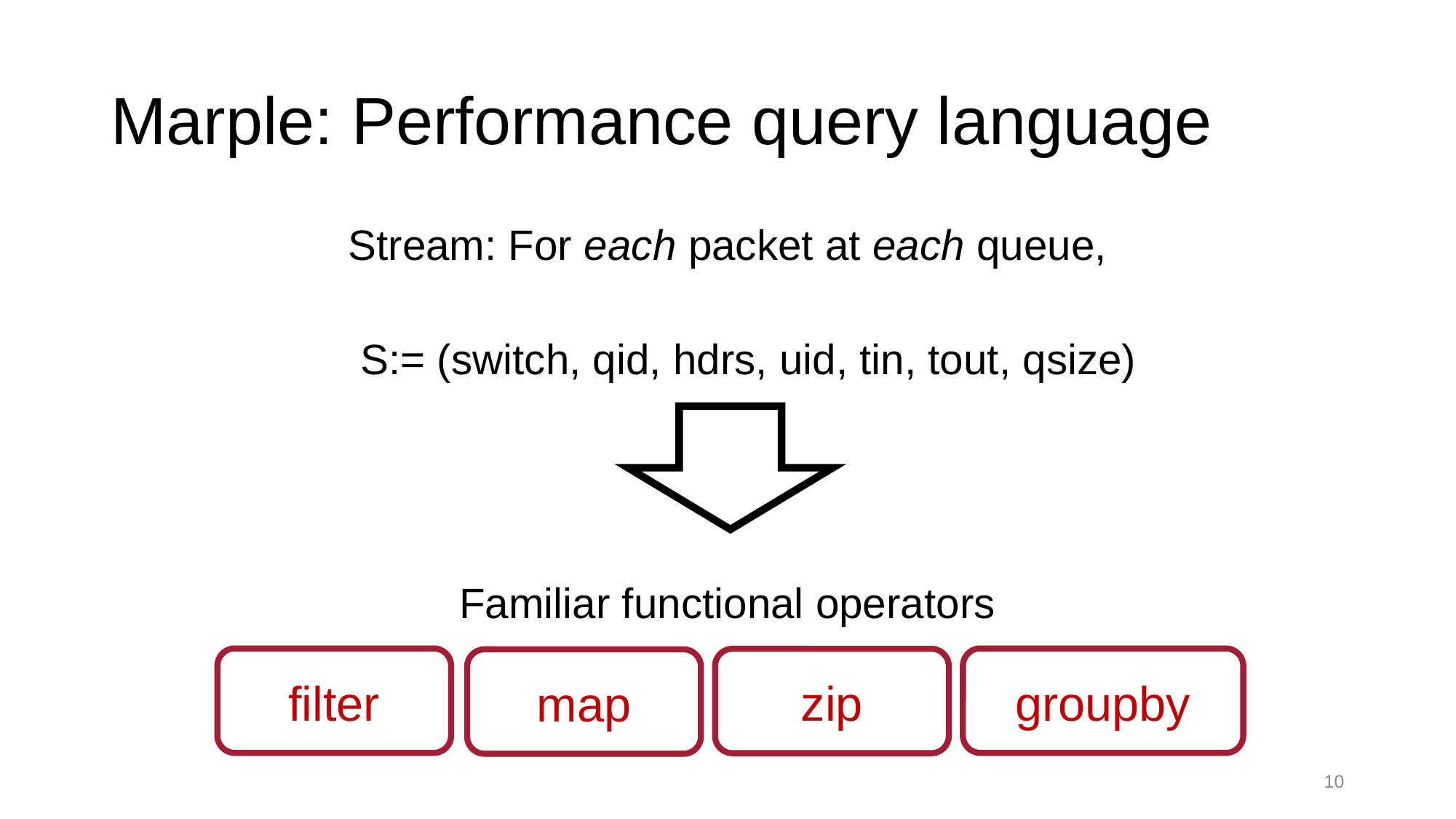

# Marple: Performance query language
Stream: For each packet at each queue,

S:= (switch, qid, hdrs, uid, tin, tout, qsize)

Familiar functional operators

filter
groupby
zip
map
10